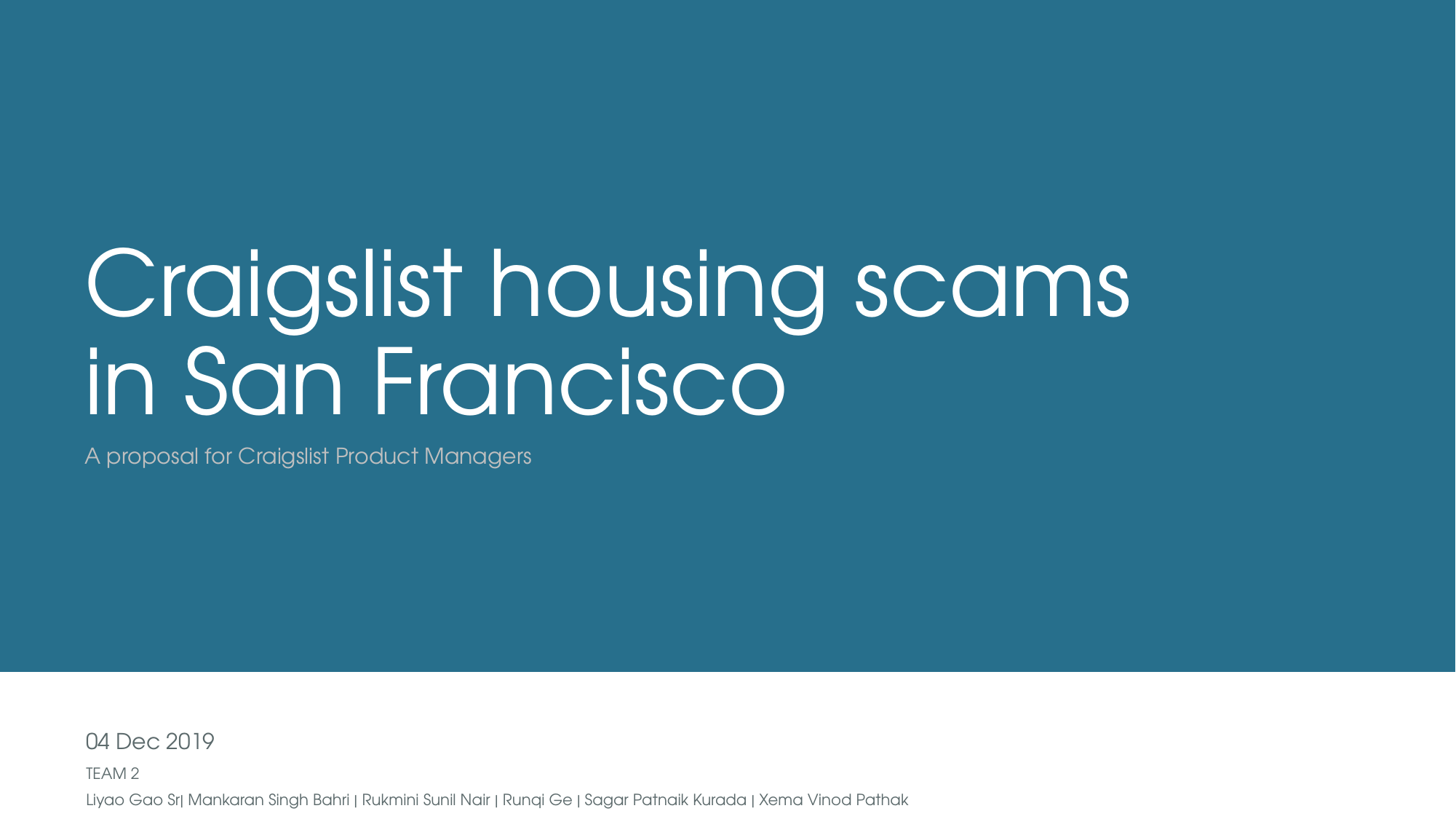

# Craigslist housing scams in San Francisco
A proposal for Craigslist Product Managers
04 Dec 2019
TEAM 2
Liyao Gao Sr| Mankaran Singh Bahri | Rukmini Sunil Nair | Runqi Ge | Sagar Patnaik Kurada | Xema Vinod Pathak